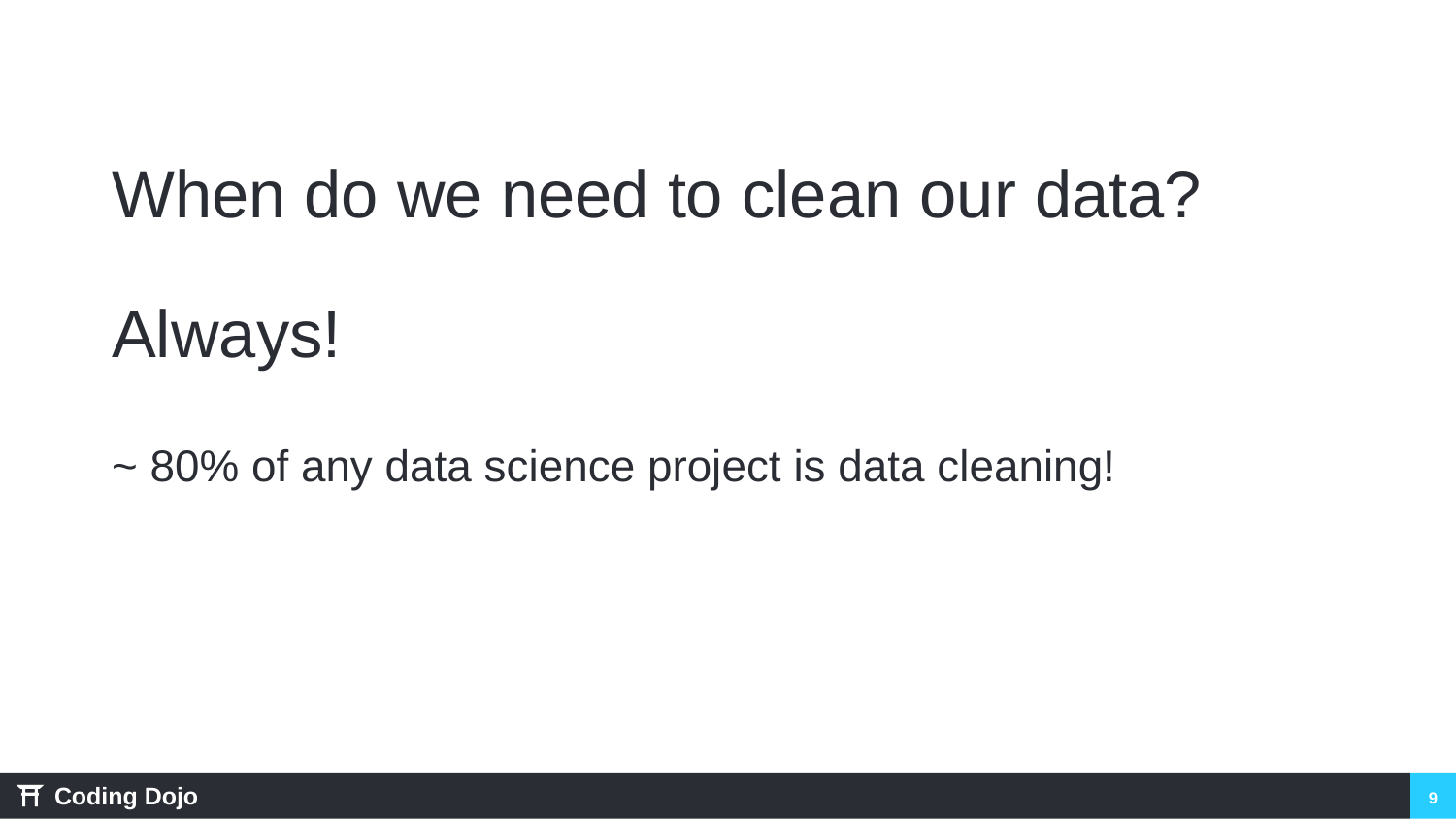

When do we need to clean our data?

Always!
~ 80% of any data science project is data cleaning!